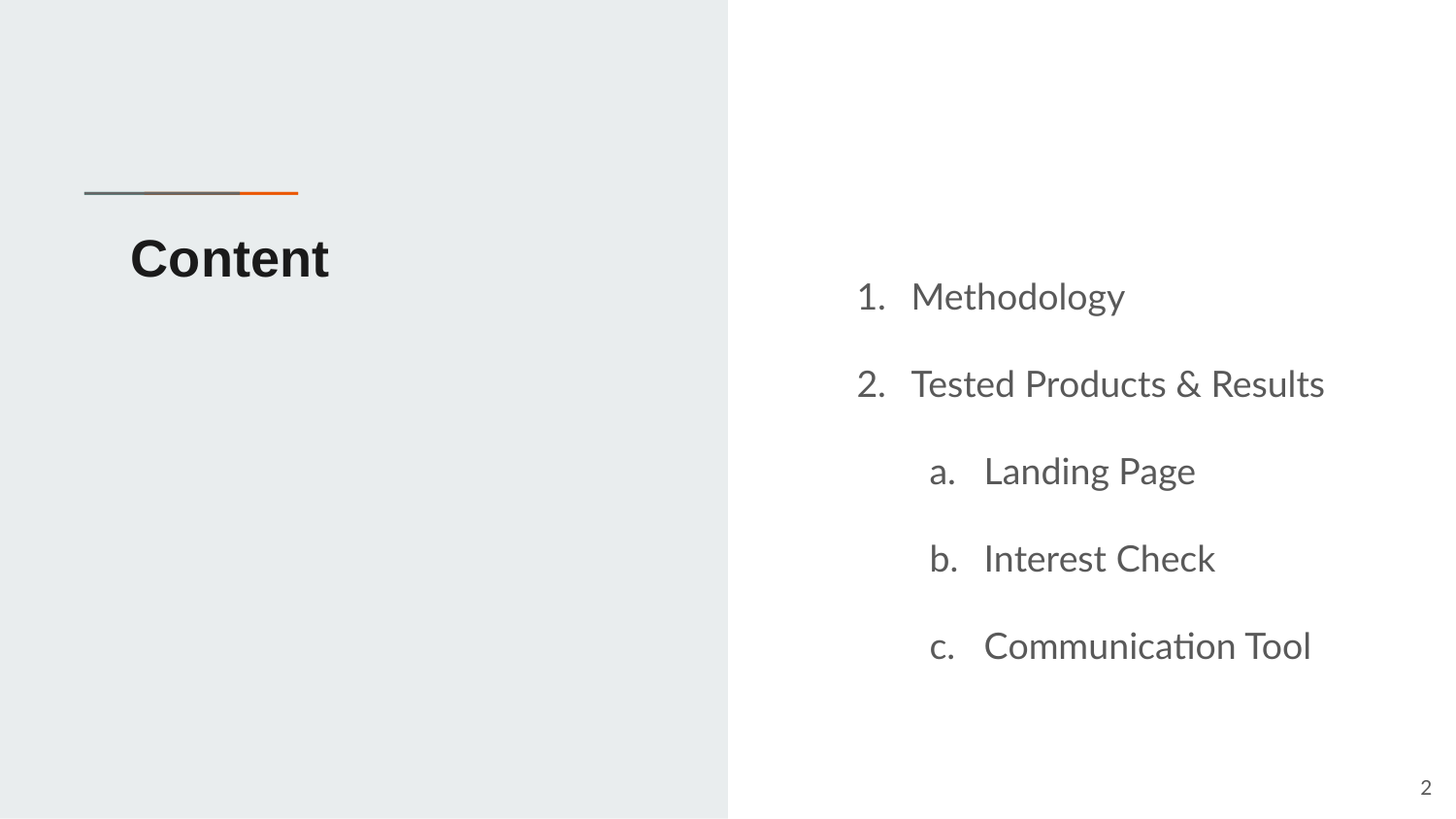

# Content
Methodology
Tested Products & Results
Landing Page
Interest Check
Communication Tool
2